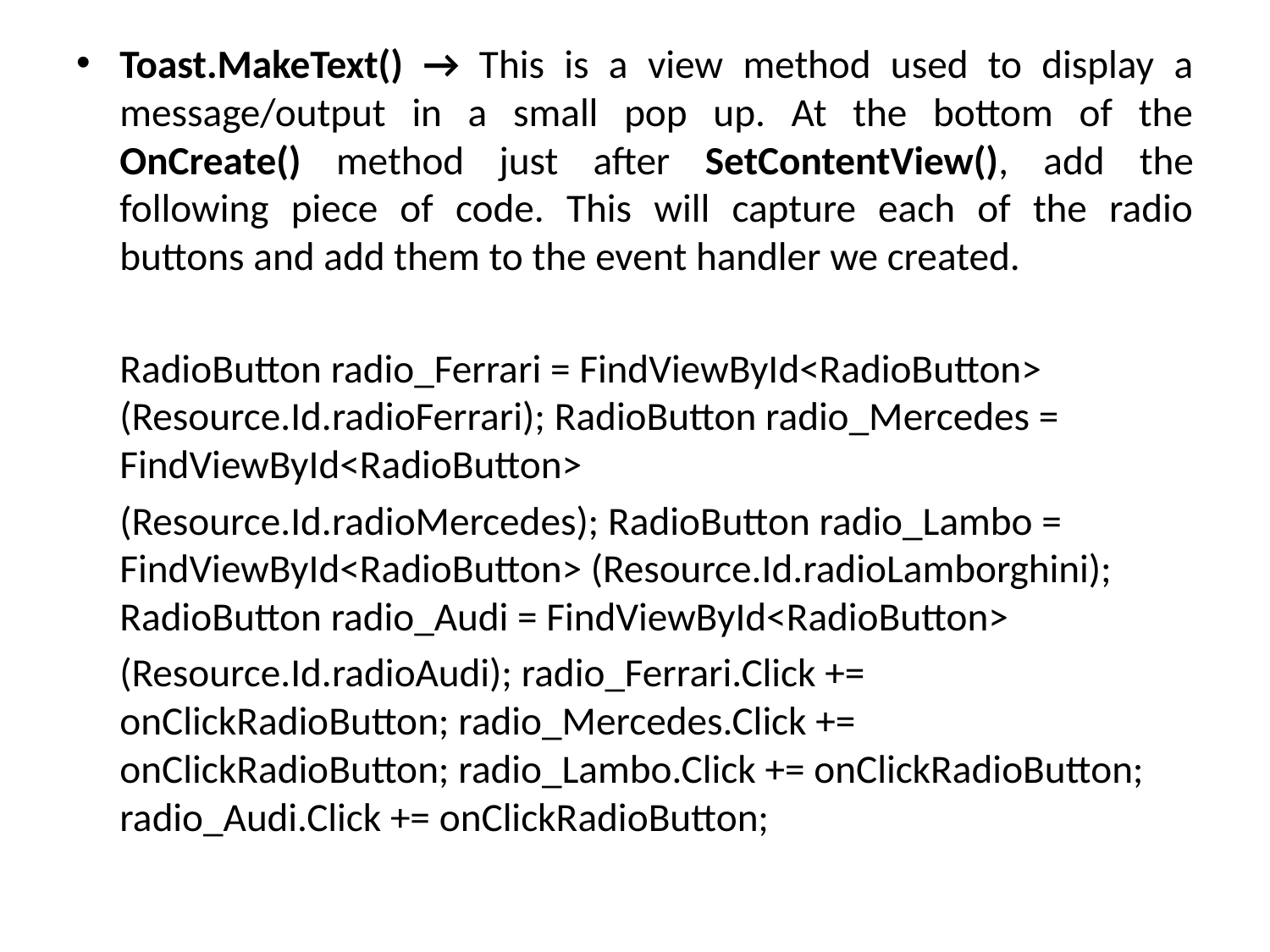

Toast.MakeText() → This is a view method used to display a message/output in a small pop up. At the bottom of the OnCreate() method just after SetContentView(), add the following piece of code. This will capture each of the radio buttons and add them to the event handler we created.

	RadioButton radio_Ferrari = FindViewById<RadioButton> (Resource.Id.radioFerrari); RadioButton radio_Mercedes = FindViewById<RadioButton>
	(Resource.Id.radioMercedes); RadioButton radio_Lambo = FindViewById<RadioButton> (Resource.Id.radioLamborghini); RadioButton radio_Audi = FindViewById<RadioButton>
	(Resource.Id.radioAudi); radio_Ferrari.Click += onClickRadioButton; radio_Mercedes.Click += onClickRadioButton; radio_Lambo.Click += onClickRadioButton; radio_Audi.Click += onClickRadioButton;